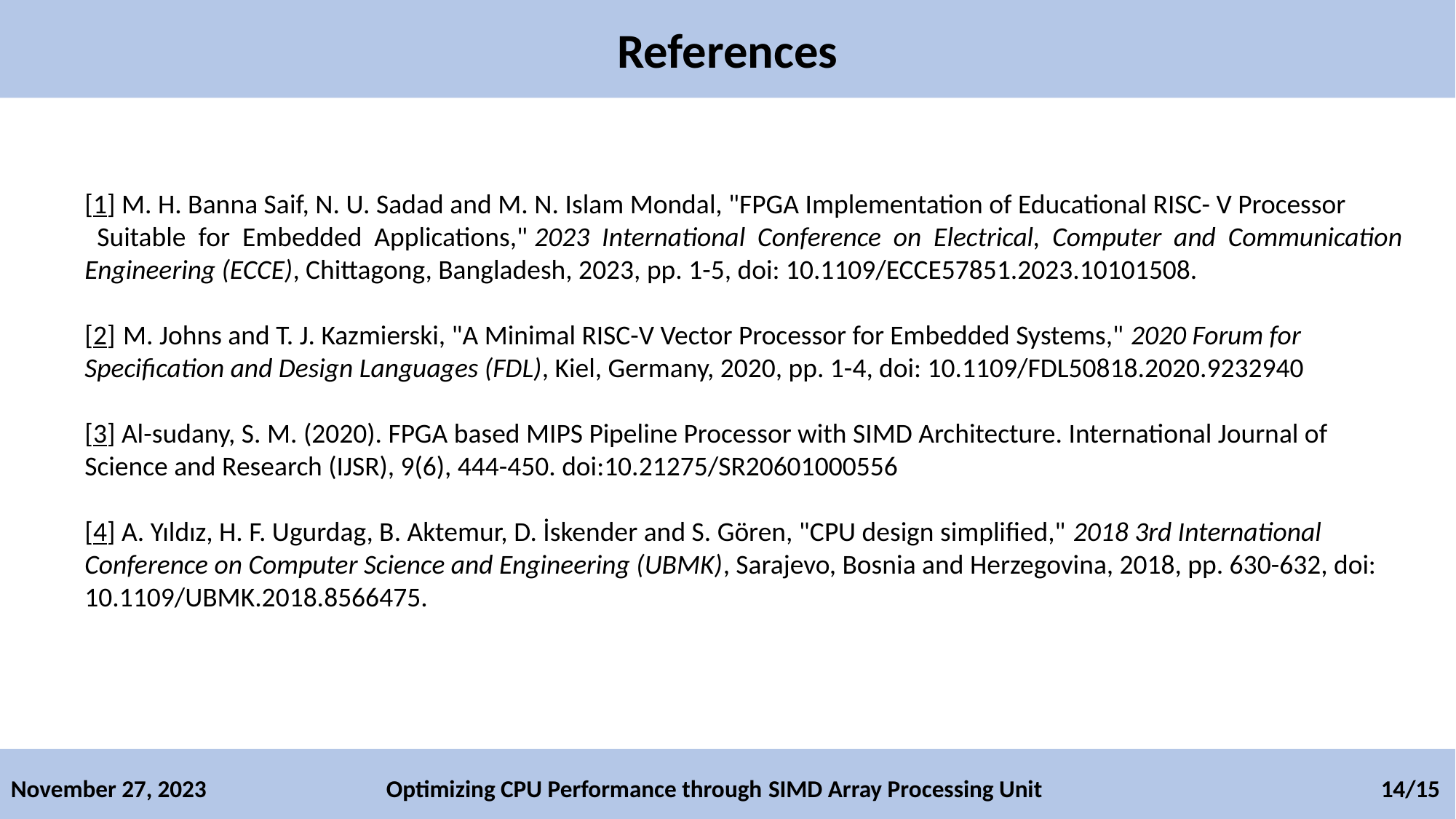

References
[1] M. H. Banna Saif, N. U. Sadad and M. N. Islam Mondal, "FPGA Implementation of Educational RISC- V Processor           Suitable for Embedded Applications," 2023 International Conference on Electrical, Computer and Communication Engineering (ECCE), Chittagong, Bangladesh, 2023, pp. 1-5, doi: 10.1109/ECCE57851.2023.10101508.

[2] M. Johns and T. J. Kazmierski, "A Minimal RISC-V Vector Processor for Embedded Systems," 2020 Forum for Specification and Design Languages (FDL), Kiel, Germany, 2020, pp. 1-4, doi: 10.1109/FDL50818.2020.9232940

[3] Al-sudany, S. M. (2020). FPGA based MIPS Pipeline Processor with SIMD Architecture. International Journal of Science and Research (IJSR), 9(6), 444-450. doi:10.21275/SR20601000556

[4] A. Yıldız, H. F. Ugurdag, B. Aktemur, D. İskender and S. Gören, "CPU design simplified," 2018 3rd International Conference on Computer Science and Engineering (UBMK), Sarajevo, Bosnia and Herzegovina, 2018, pp. 630-632, doi: 10.1109/UBMK.2018.8566475.

November 27, 2023                                 Optimizing CPU Performance through SIMD Array Processing Unit                                                              14/15
7